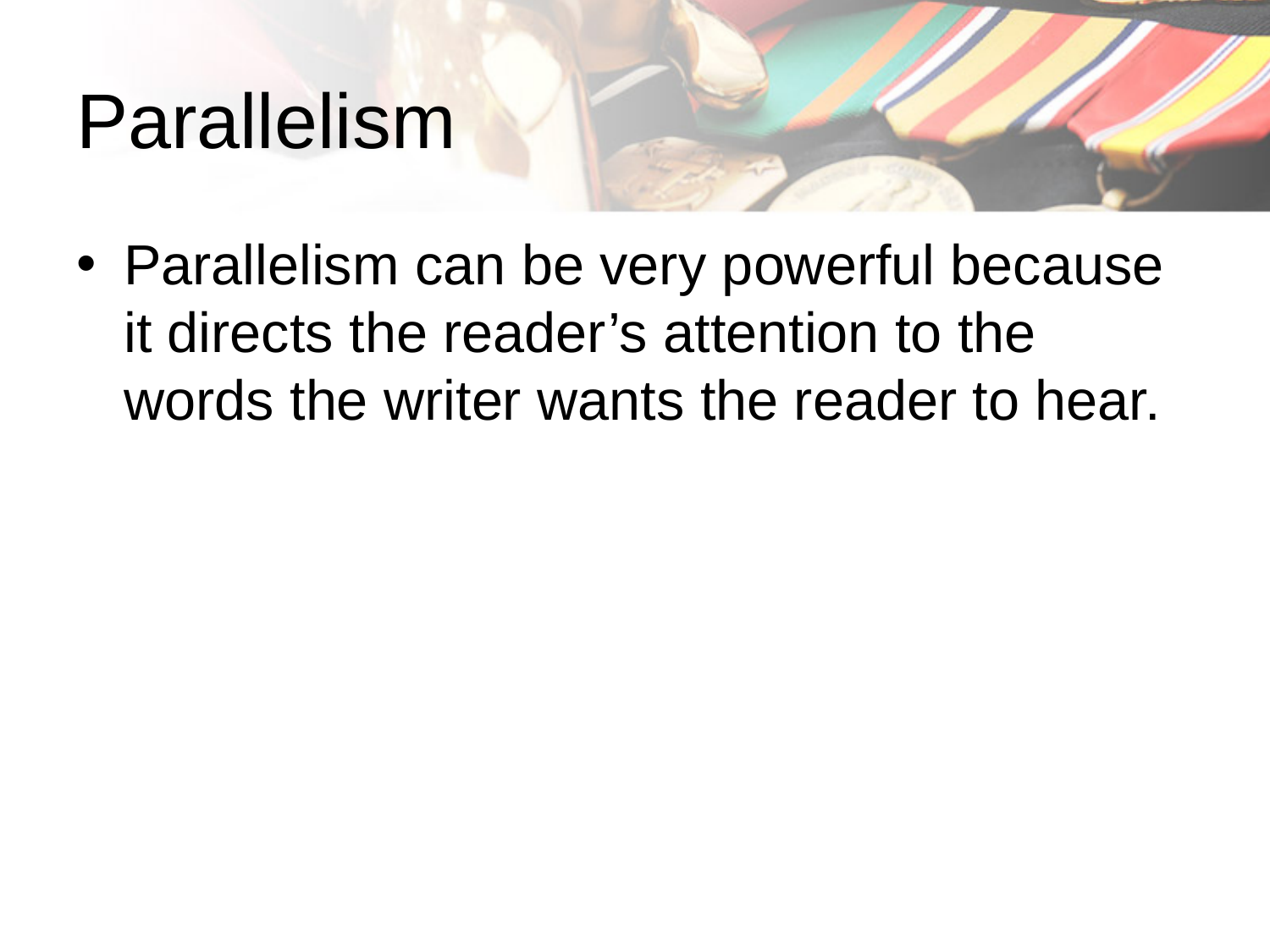

# Parallelism
Parallelism can be very powerful because it directs the reader’s attention to the words the writer wants the reader to hear.